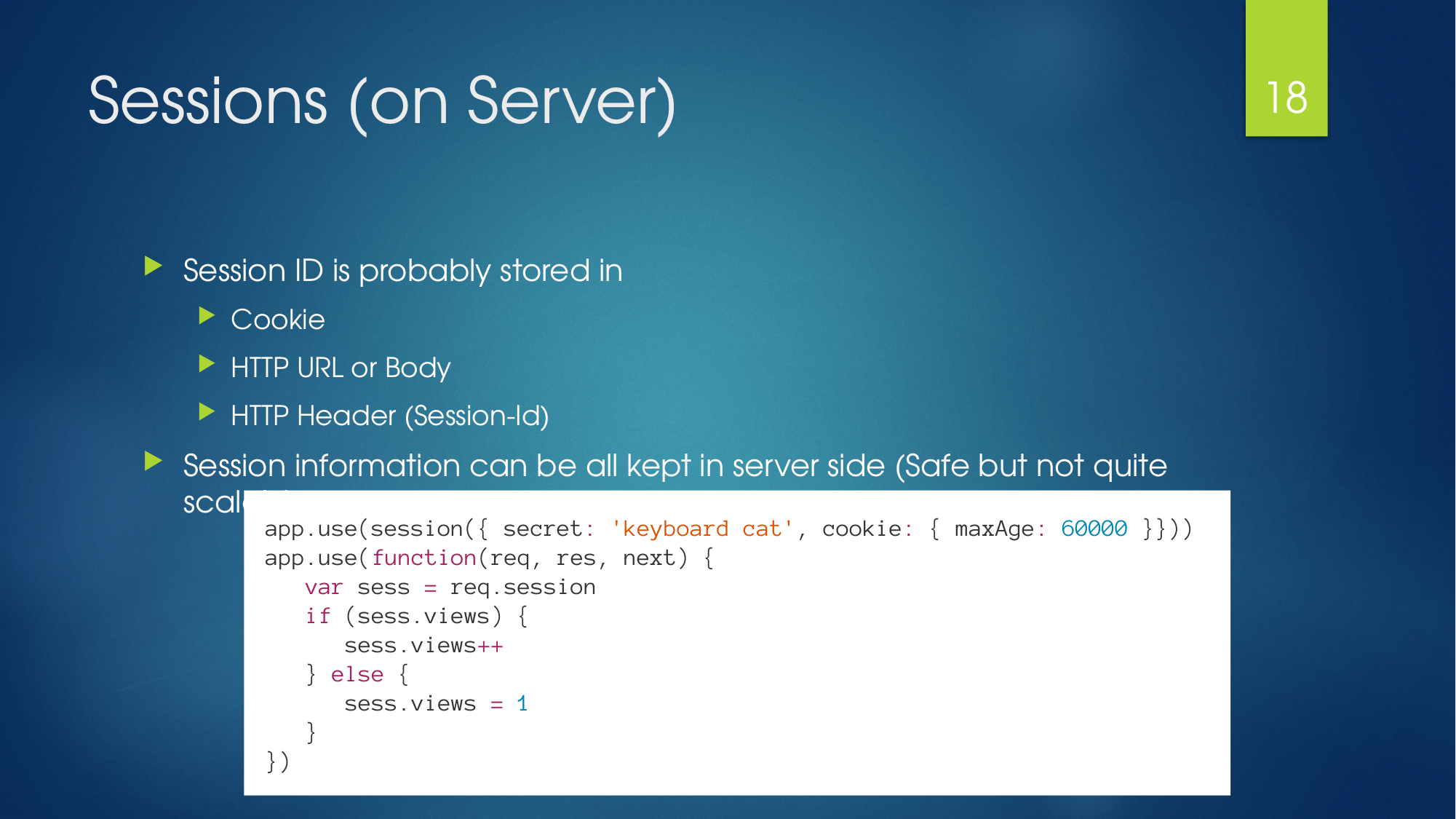

18
# Sessions (on Server)
Session ID is probably stored in
Cookie
HTTP URL or Body
HTTP Header (Session-Id)
Session information can be all kept in server side (Safe but not quite scalable)
app.use(session({ secret: 'keyboard cat', cookie: { maxAge: 60000 }}))
app.use(function(req, res, next) {
   var sess = req.session
   if (sess.views) {
      sess.views++
   } else {
      sess.views = 1
   }
})